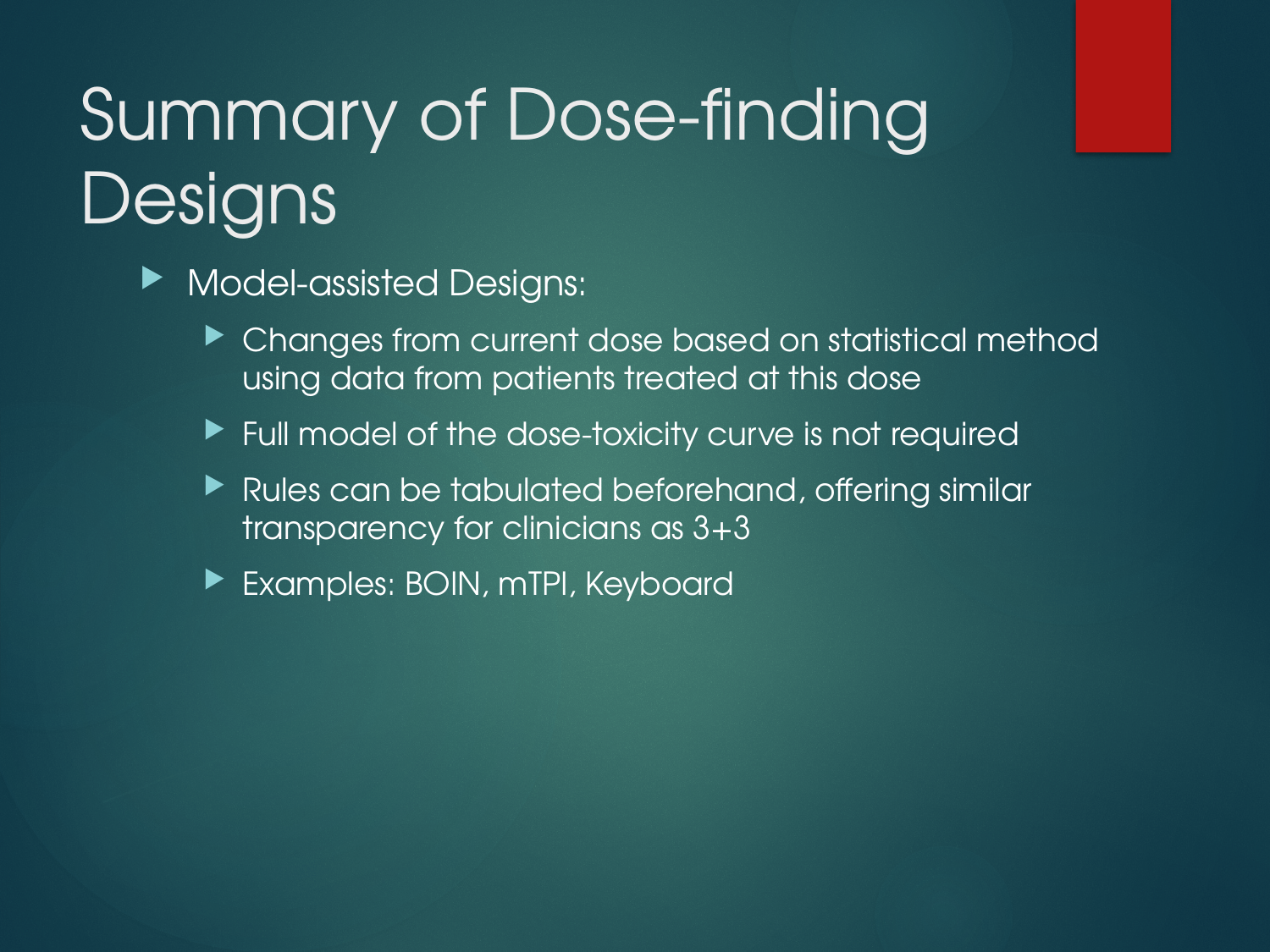

# Summary of Dose-finding Designs
Model-assisted Designs:
Changes from current dose based on statistical method using data from patients treated at this dose
Full model of the dose-toxicity curve is not required
Rules can be tabulated beforehand, offering similar transparency for clinicians as 3+3
Examples: BOIN, mTPI, Keyboard